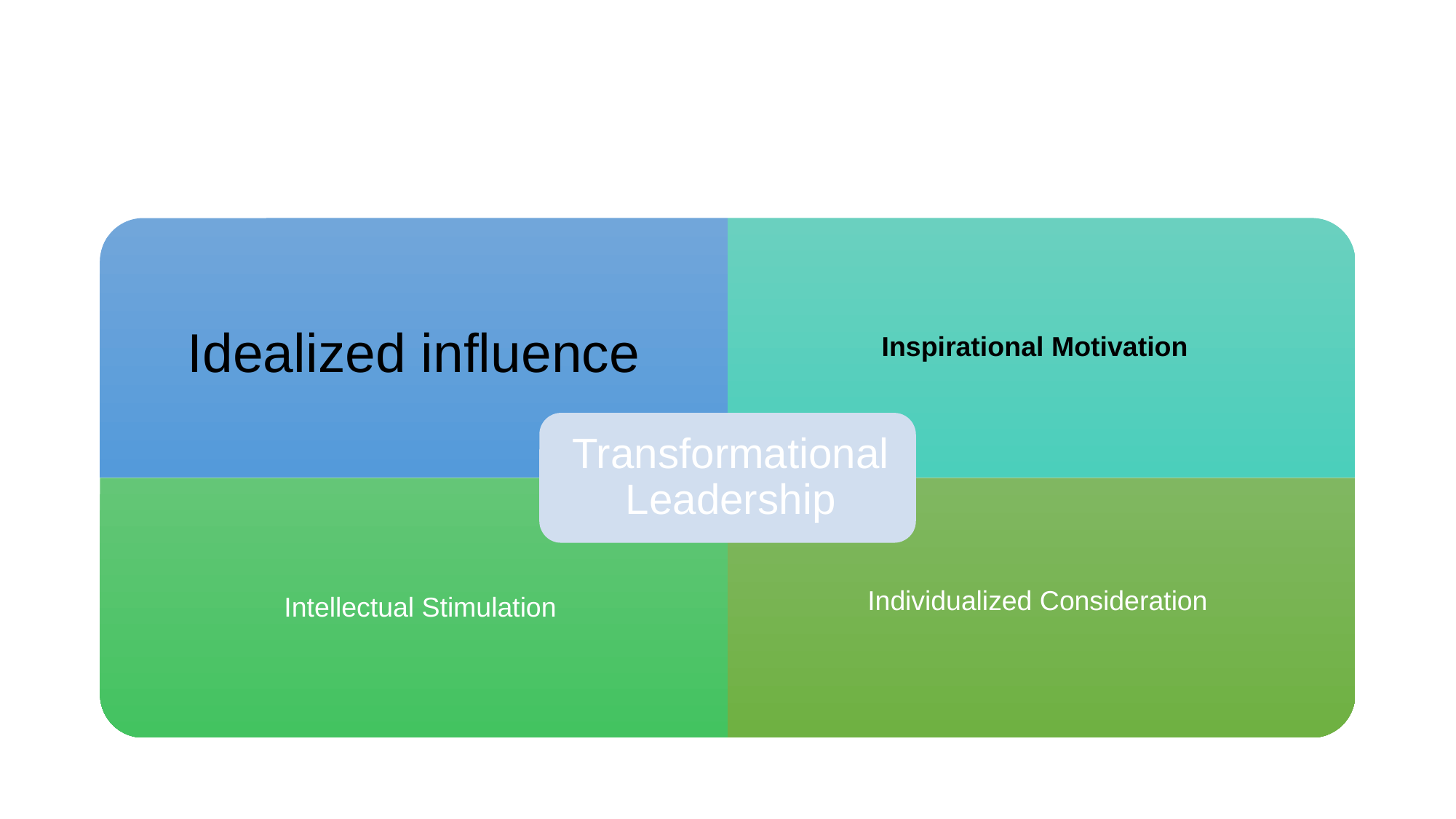

#
Idealized influence
Inspirational Motivation
Intellectual Stimulation
Individualized Consideration
Transformational Leadership